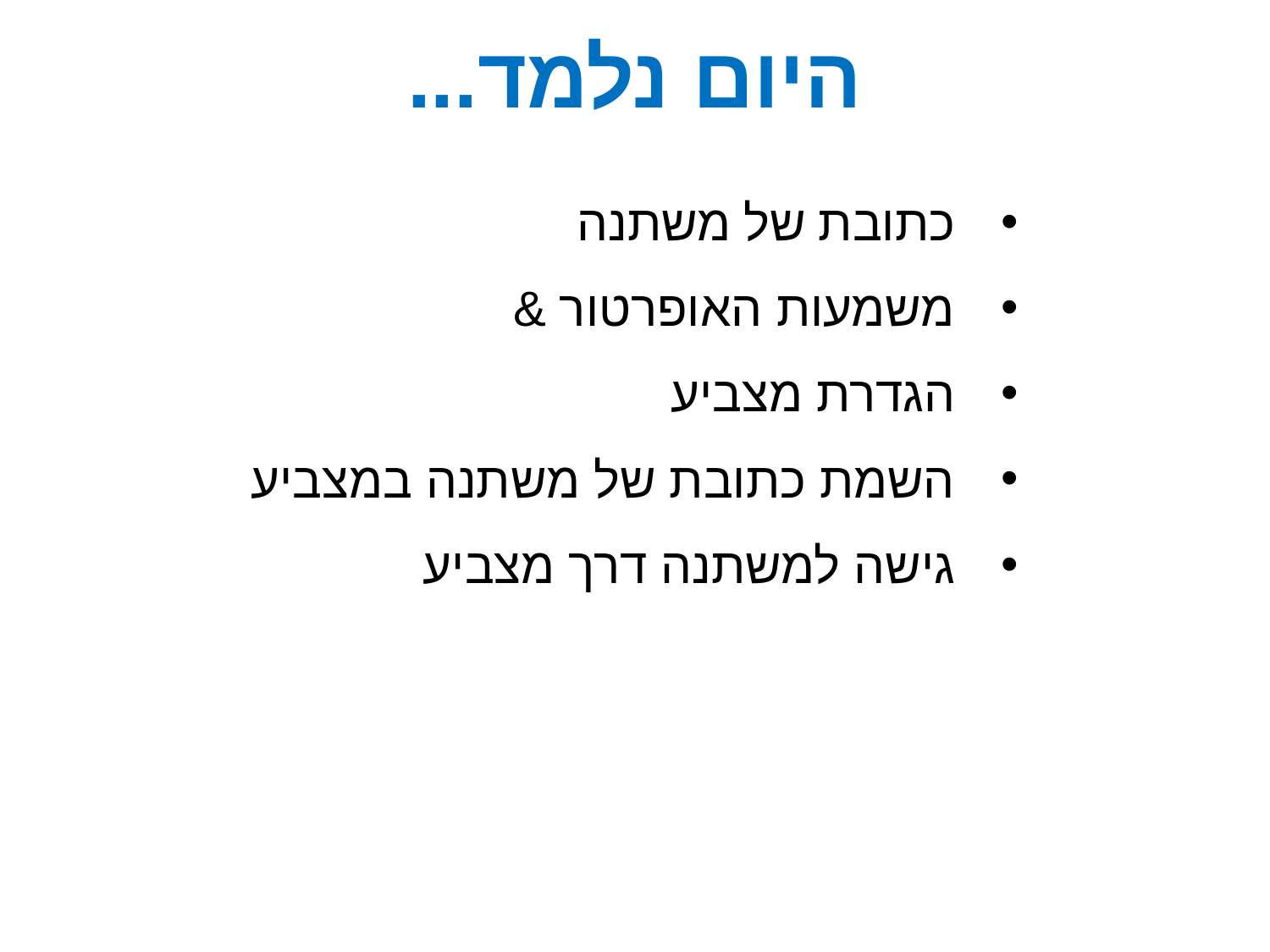

היום נלמד...
כתובת של משתנה
משמעות האופרטור &
הגדרת מצביע
השמת כתובת של משתנה במצביע
גישה למשתנה דרך מצביע